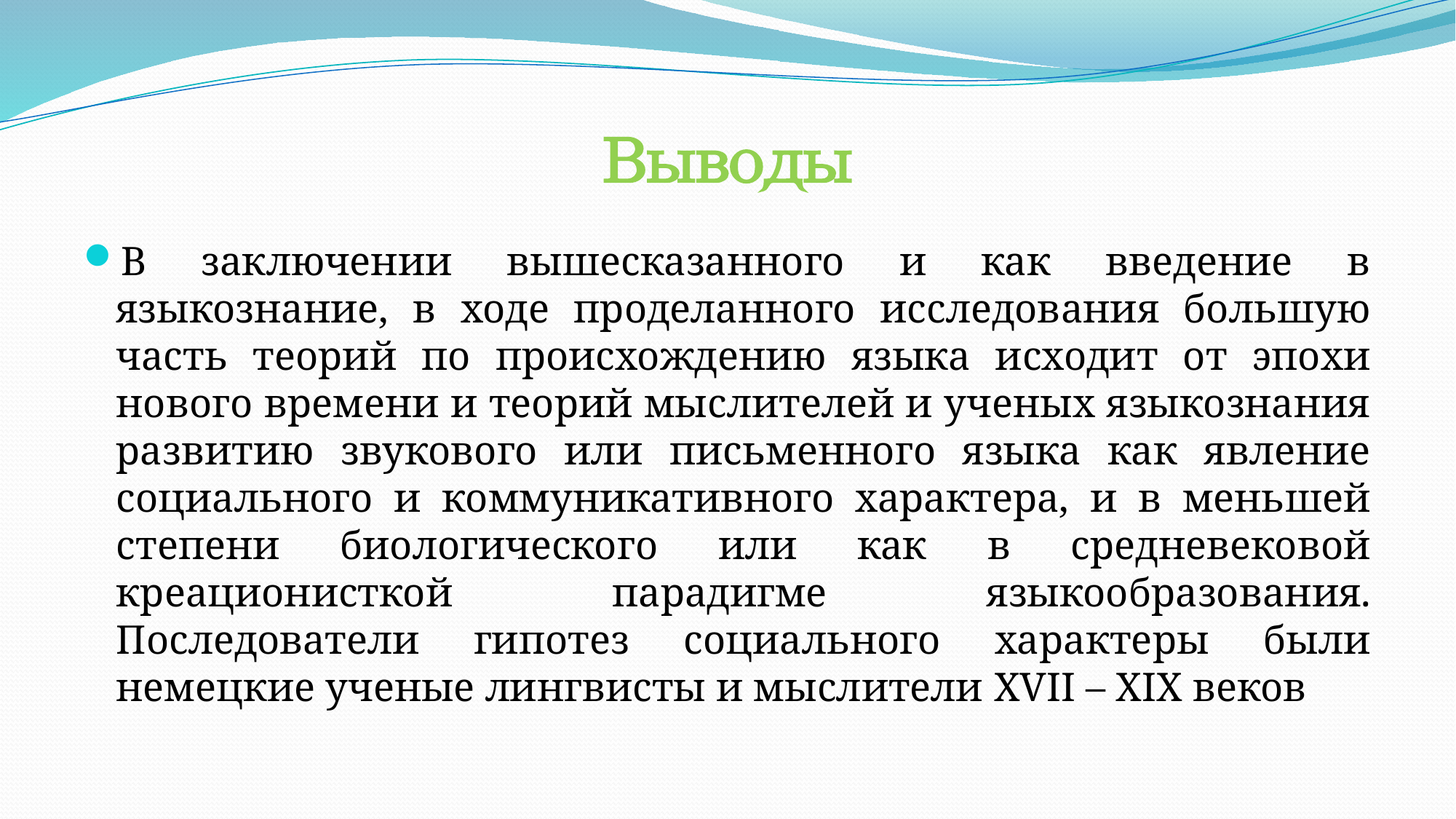

# Выводы
В заключении вышесказанного и как введение в языкознание, в ходе проделанного исследования большую часть теорий по происхождению языка исходит от эпохи нового времени и теорий мыслителей и ученых языкознания развитию звукового или письменного языка как явление социального и коммуникативного характера, и в меньшей степени биологического или как в средневековой креационисткой парадигме языкообразования. Последователи гипотез социального характеры были немецкие ученые лингвисты и мыслители XVII – XIX веков